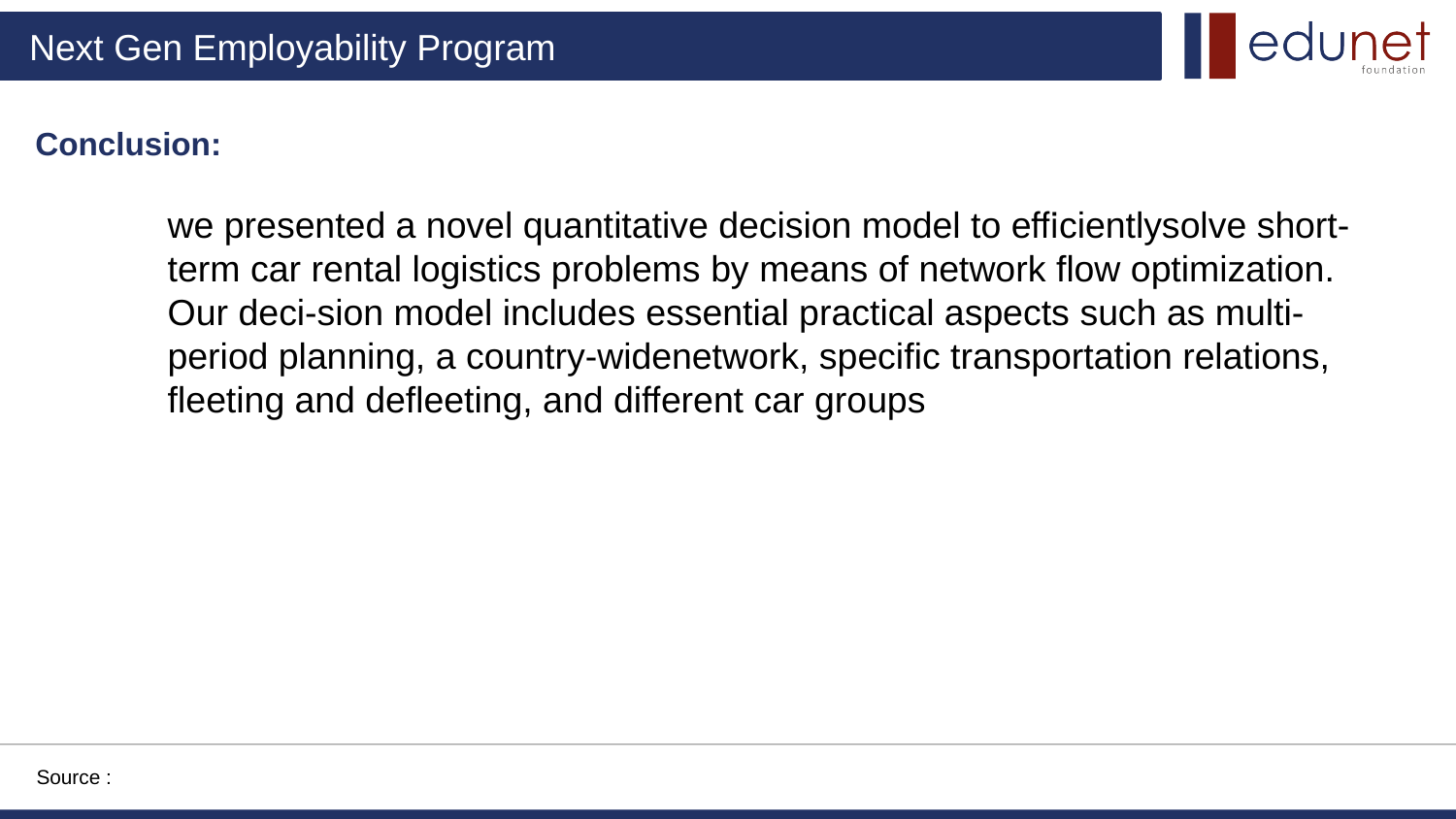

Conclusion:
we presented a novel quantitative decision model to eﬃcientlysolve short-term car rental logistics problems by means of network ﬂow optimization. Our deci-sion model includes essential practical aspects such as multi-period planning, a country-widenetwork, speciﬁc transportation relations, ﬂeeting and deﬂeeting, and diﬀerent car groups
Source :